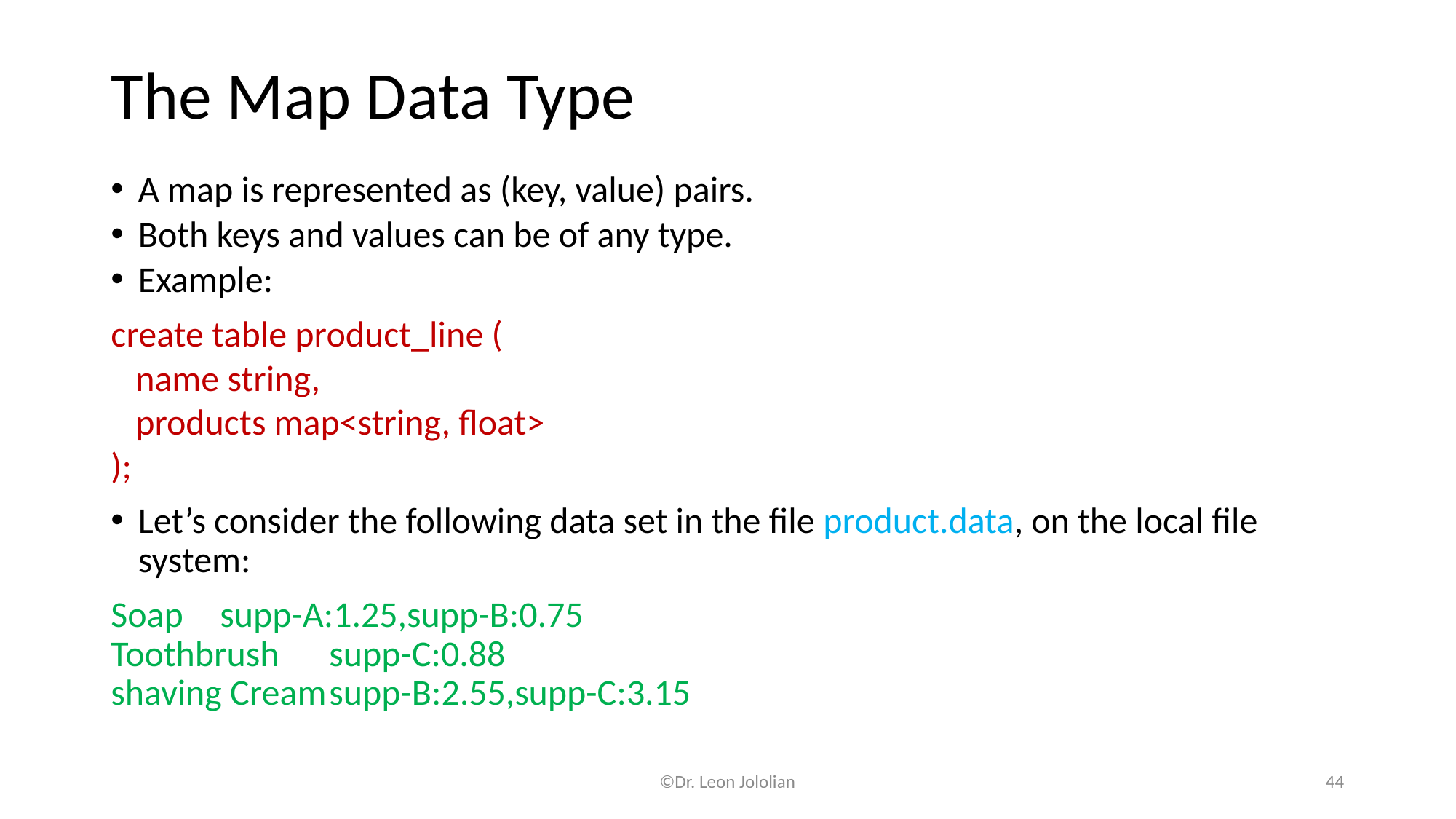

# The Map Data Type
A map is represented as (key, value) pairs.
Both keys and values can be of any type.
Example:
create table product_line (
   name string,
   products map<string, float>
);
Let’s consider the following data set in the file product.data, on the local file system:
Soap	supp-A:1.25,supp-B:0.75
Toothbrush	supp-C:0.88
shaving Cream	supp-B:2.55,supp-C:3.15
©Dr. Leon Jololian
44